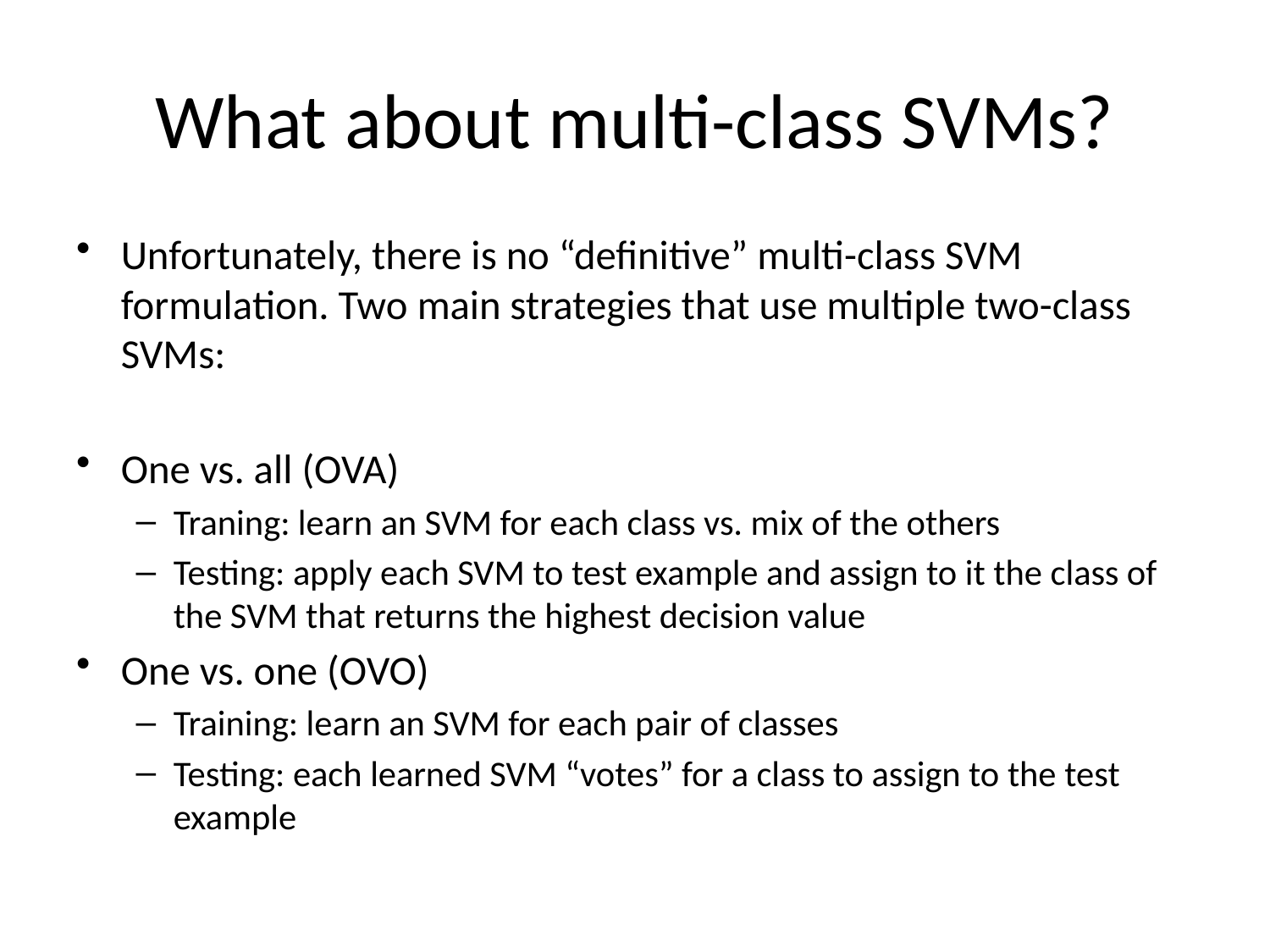

# What about multi-class SVMs?
Unfortunately, there is no “definitive” multi-class SVM formulation. Two main strategies that use multiple two-class SVMs:

One vs. all (OVA)
Traning: learn an SVM for each class vs. mix of the others
Testing: apply each SVM to test example and assign to it the class of the SVM that returns the highest decision value
One vs. one (OVO)
Training: learn an SVM for each pair of classes
Testing: each learned SVM “votes” for a class to assign to the test example